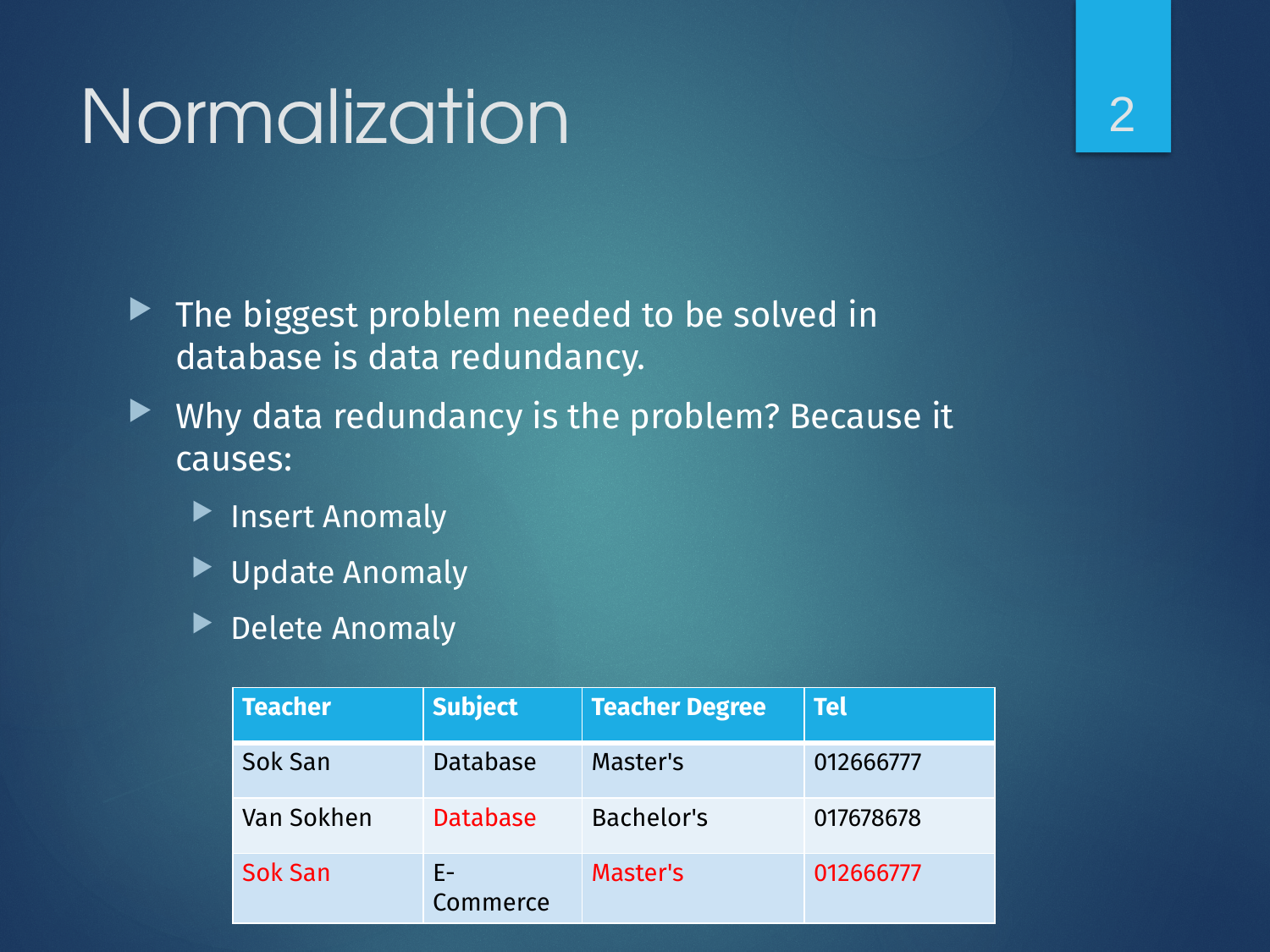

2
# Normalization
The biggest problem needed to be solved in database is data redundancy.
Why data redundancy is the problem? Because it causes:
Insert Anomaly
Update Anomaly
Delete Anomaly

| Teacher | Subject | Teacher Degree | Tel |
| --- | --- | --- | --- |
| Sok San | Database | Master's | 012666777 |
| Van Sokhen | Database | Bachelor's | 017678678 |
| Sok San | E-Commerce | Master's | 012666777 |